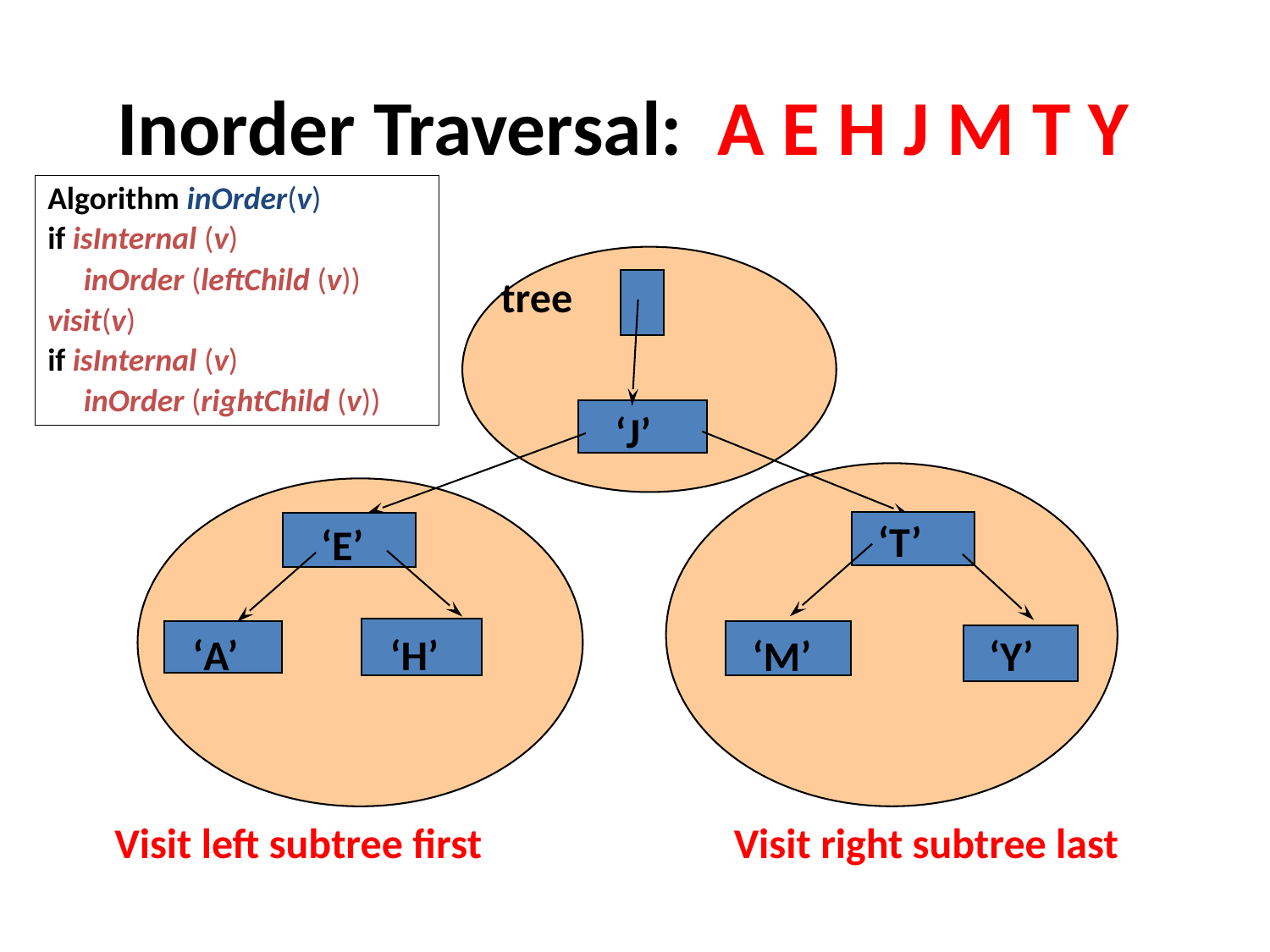

# Inorder Traversal:  A E H J M T Y
Algorithm inOrder(v)
if isInternal (v)
     inOrder (leftChild (v))
visit(v)
if isInternal (v)
     inOrder (rightChild (v))
Visit second

tree

‘J’

‘T’
 ‘E’

‘A’
‘H’
 ‘M’
‘Y’

Visit left subtree first
Visit right subtree last